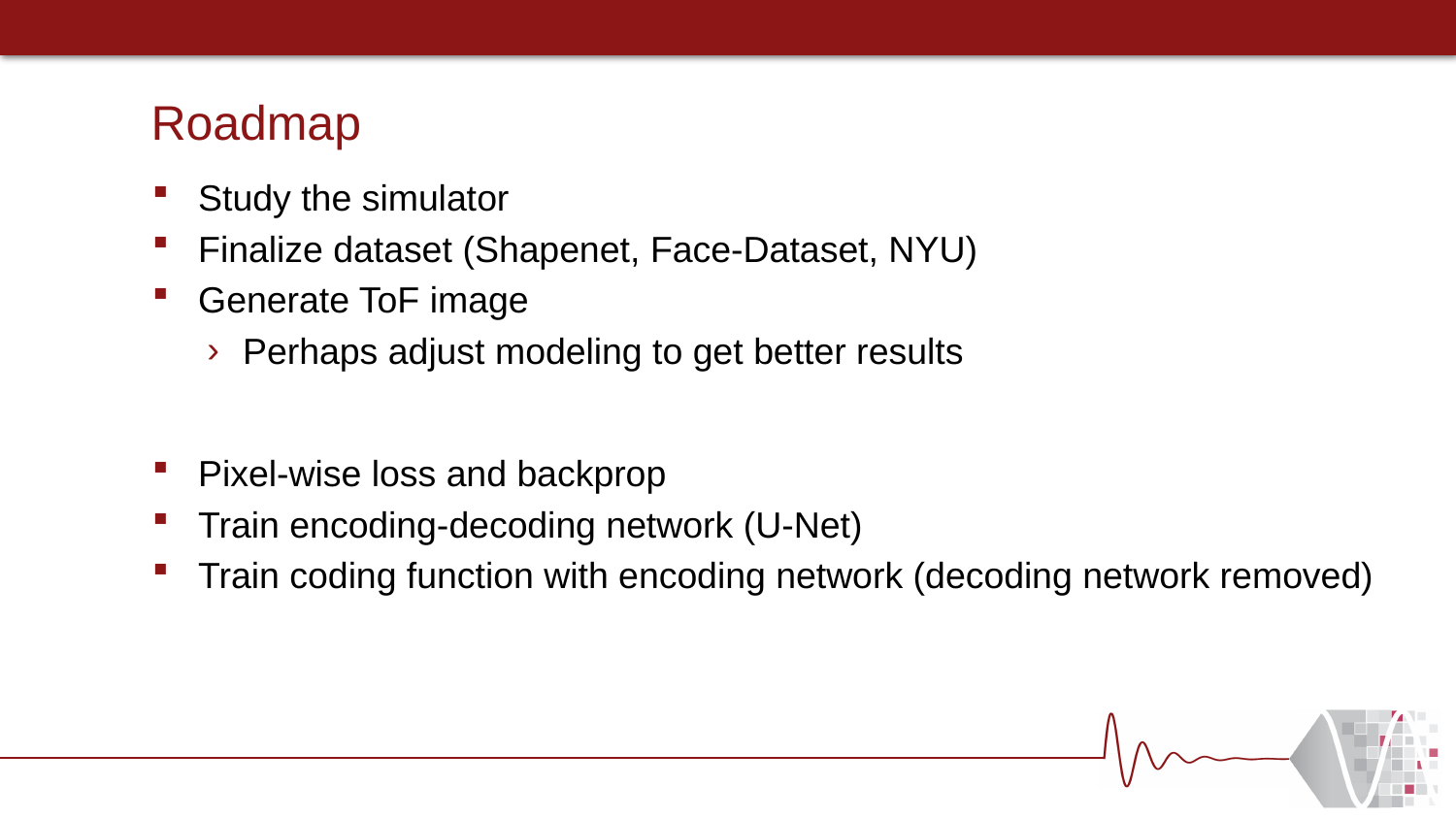

# Roadmap
Study the simulator
Finalize dataset (Shapenet, Face-Dataset, NYU)
Generate ToF image
Perhaps adjust modeling to get better results

Pixel-wise loss and backprop
Train encoding-decoding network (U-Net)
Train coding function with encoding network (decoding network removed)